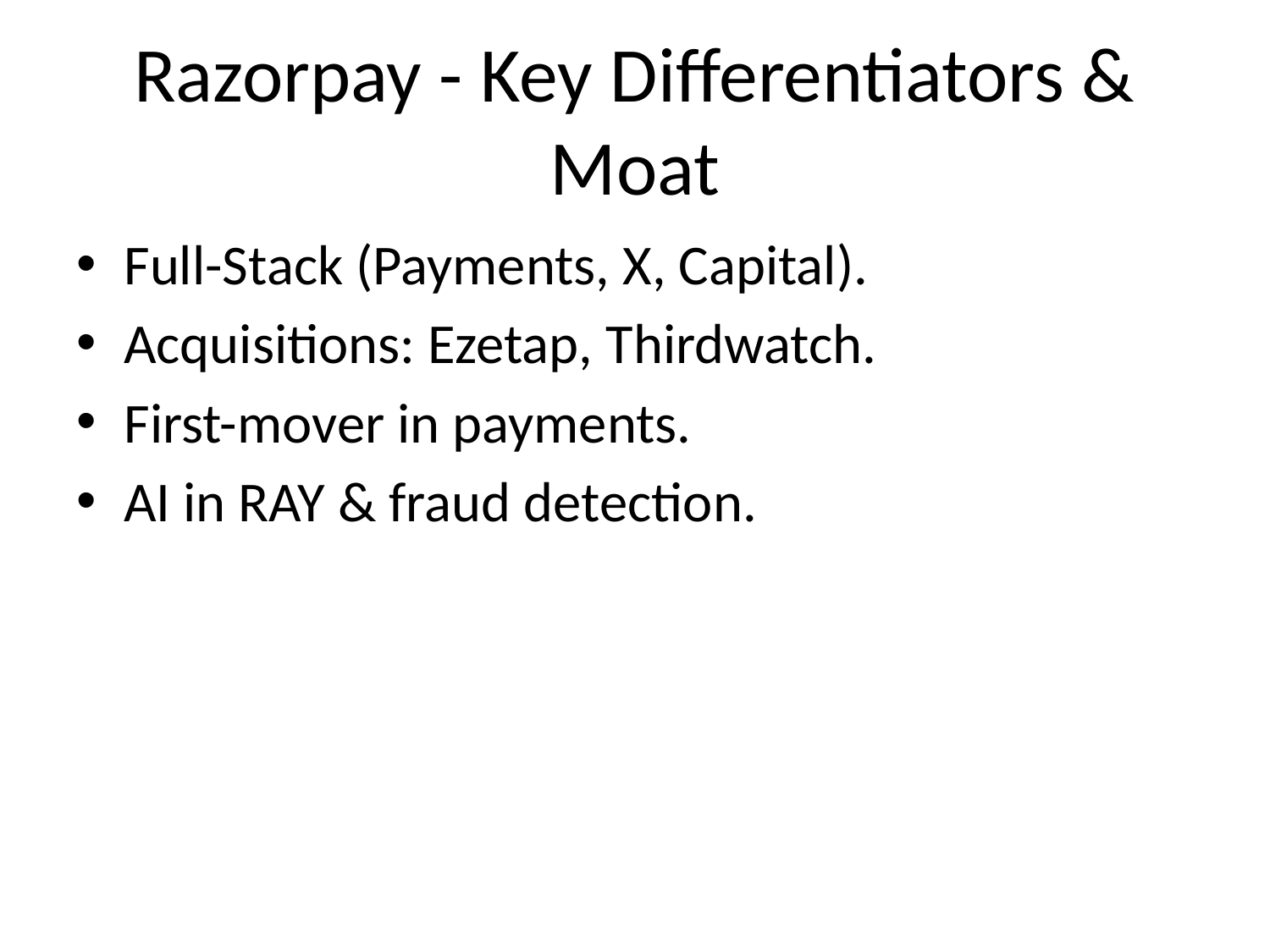

# Razorpay - Key Differentiators & Moat
Full-Stack (Payments, X, Capital).
Acquisitions: Ezetap, Thirdwatch.
First-mover in payments.
AI in RAY & fraud detection.